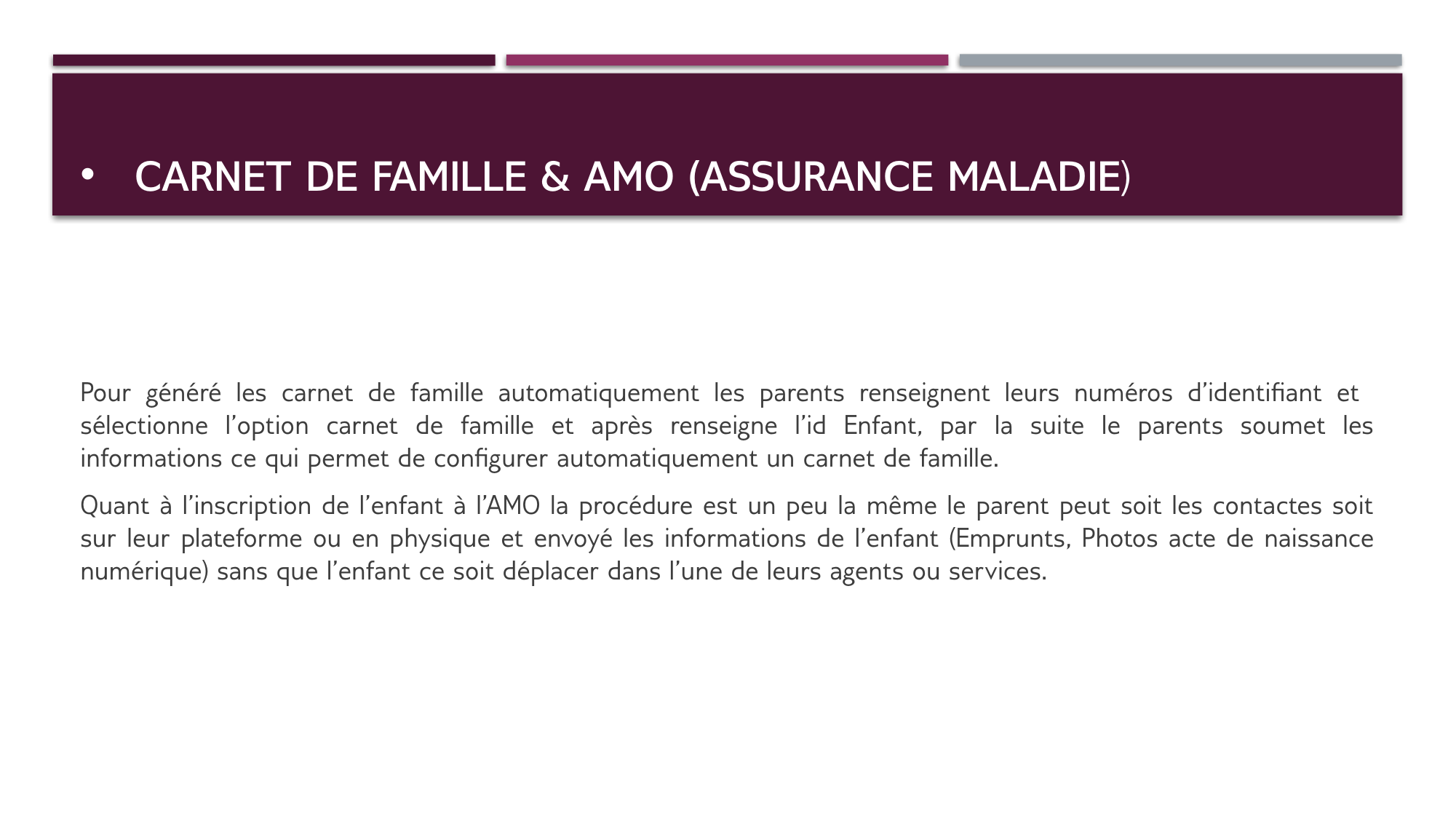

# Carnet de Famille & Amo (assurance maladie)
Pour généré les carnet de famille automatiquement les parents renseignent leurs numéros d’identifiant et  sélectionne l’option carnet de famille et après renseigne l’id Enfant, par la suite le parents soumet les informations ce qui permet de configurer automatiquement un carnet de famille.
Quant à l’inscription de l’enfant à l’AMO la procédure est un peu la même le parent peut soit les contactes soit sur leur plateforme ou en physique et envoyé les informations de l’enfant (Emprunts, Photos acte de naissance numérique) sans que l’enfant ce soit déplacer dans l’une de leurs agents ou services.